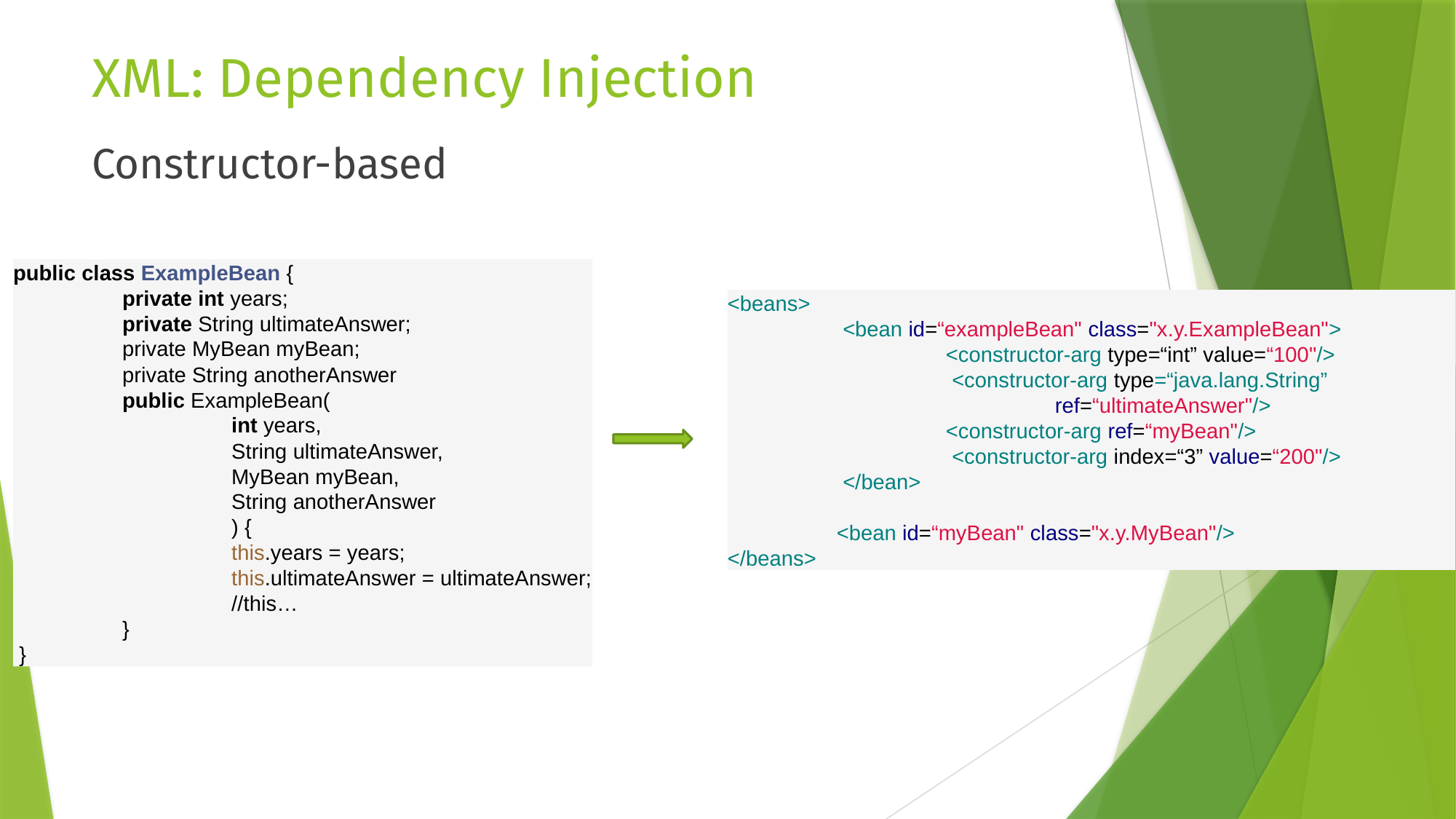

# XML: Dependency Injection
Constructor-based
public class ExampleBean {
	private int years;
	private String ultimateAnswer;
	private MyBean myBean;
	private String anotherAnswer
	public ExampleBean(
		int years,
		String ultimateAnswer,
		MyBean myBean,
		String anotherAnswer
		) {
		this.years = years;
		this.ultimateAnswer = ultimateAnswer;
		//this…
	}
 }
<beans>
	 <bean id=“exampleBean" class="x.y.ExampleBean">
		<constructor-arg type=“int” value=“100"/>
		 <constructor-arg type=“java.lang.String” 				ref=“ultimateAnswer"/>
		<constructor-arg ref=“myBean"/>
		 <constructor-arg index=“3” value=“200"/>
	 </bean>

	<bean id=“myBean" class="x.y.MyBean"/>
</beans>